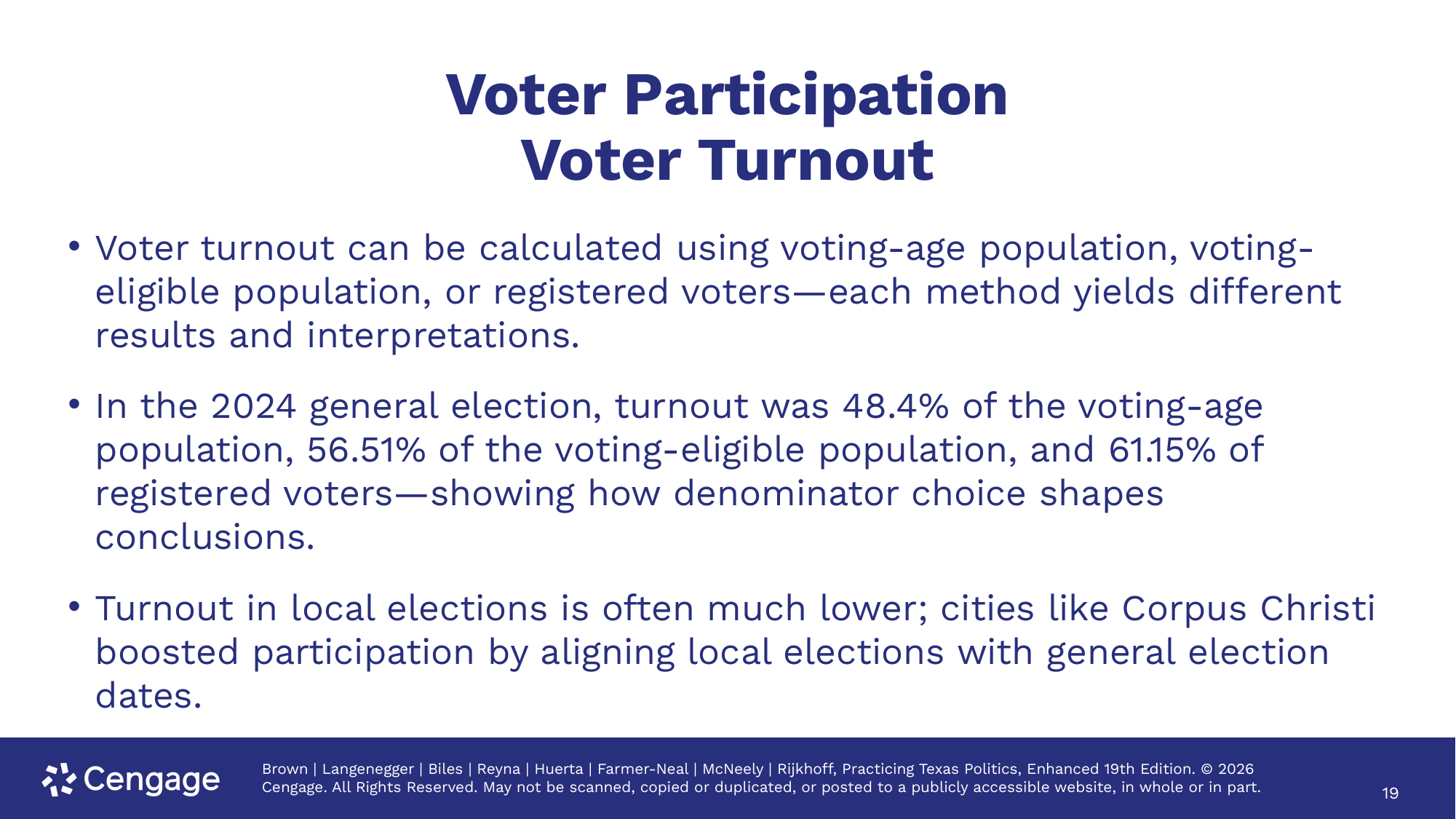

# Voter Participation Voter Turnout
Voter turnout can be calculated using voting-age population, voting-eligible population, or registered voters—each method yields different results and interpretations.
In the 2024 general election, turnout was 48.4% of the voting-age population, 56.51% of the voting-eligible population, and 61.15% of registered voters—showing how denominator choice shapes conclusions.
Turnout in local elections is often much lower; cities like Corpus Christi boosted participation by aligning local elections with general election dates.